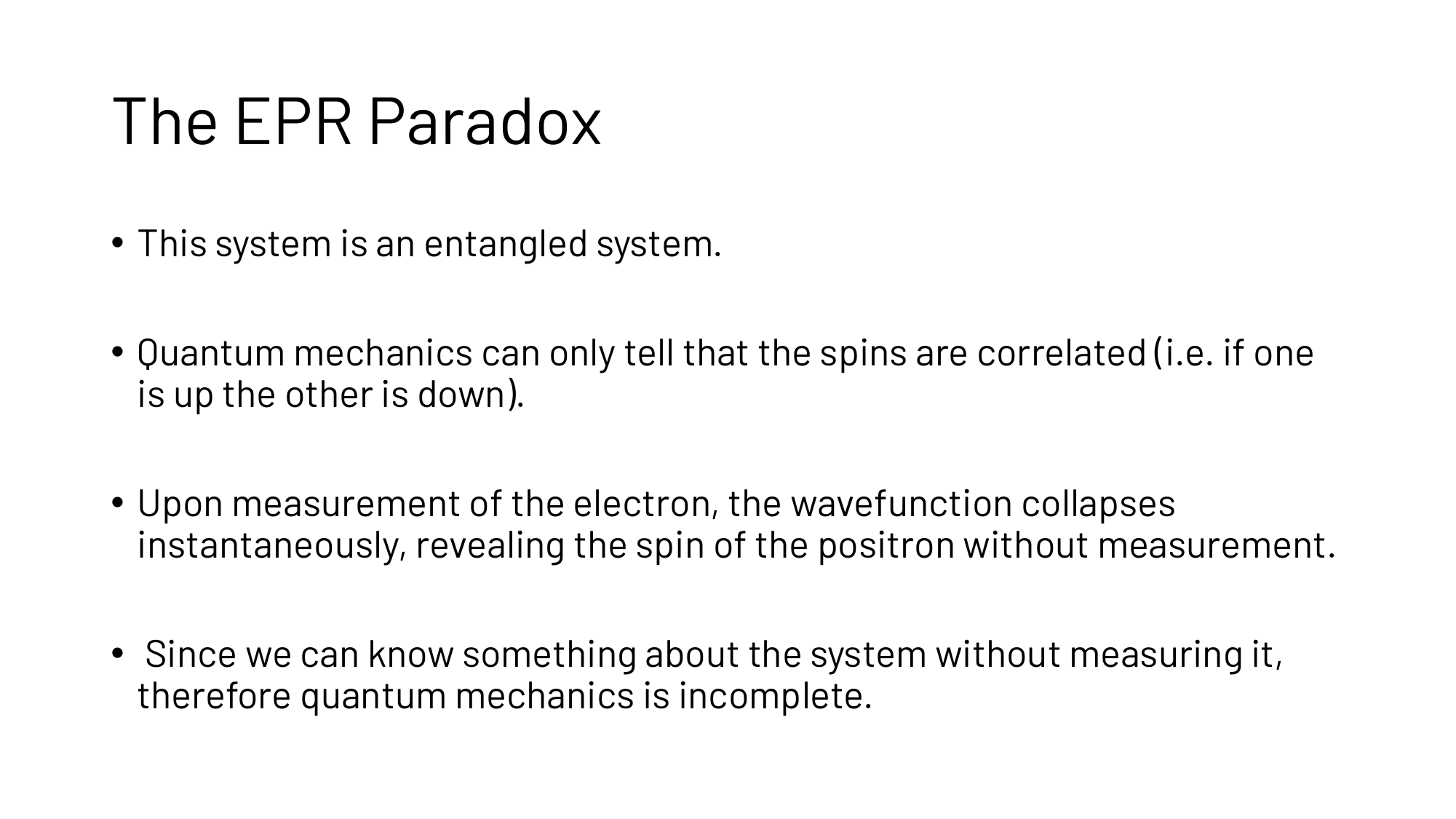

# The EPR Paradox
This system is an entangled system.

Quantum mechanics can only tell that the spins are correlated (i.e. if one is up the other is down).

Upon measurement of the electron, the wavefunction collapses instantaneously, revealing the spin of the positron without measurement.

 Since we can know something about the system without measuring it, therefore quantum mechanics is incomplete.